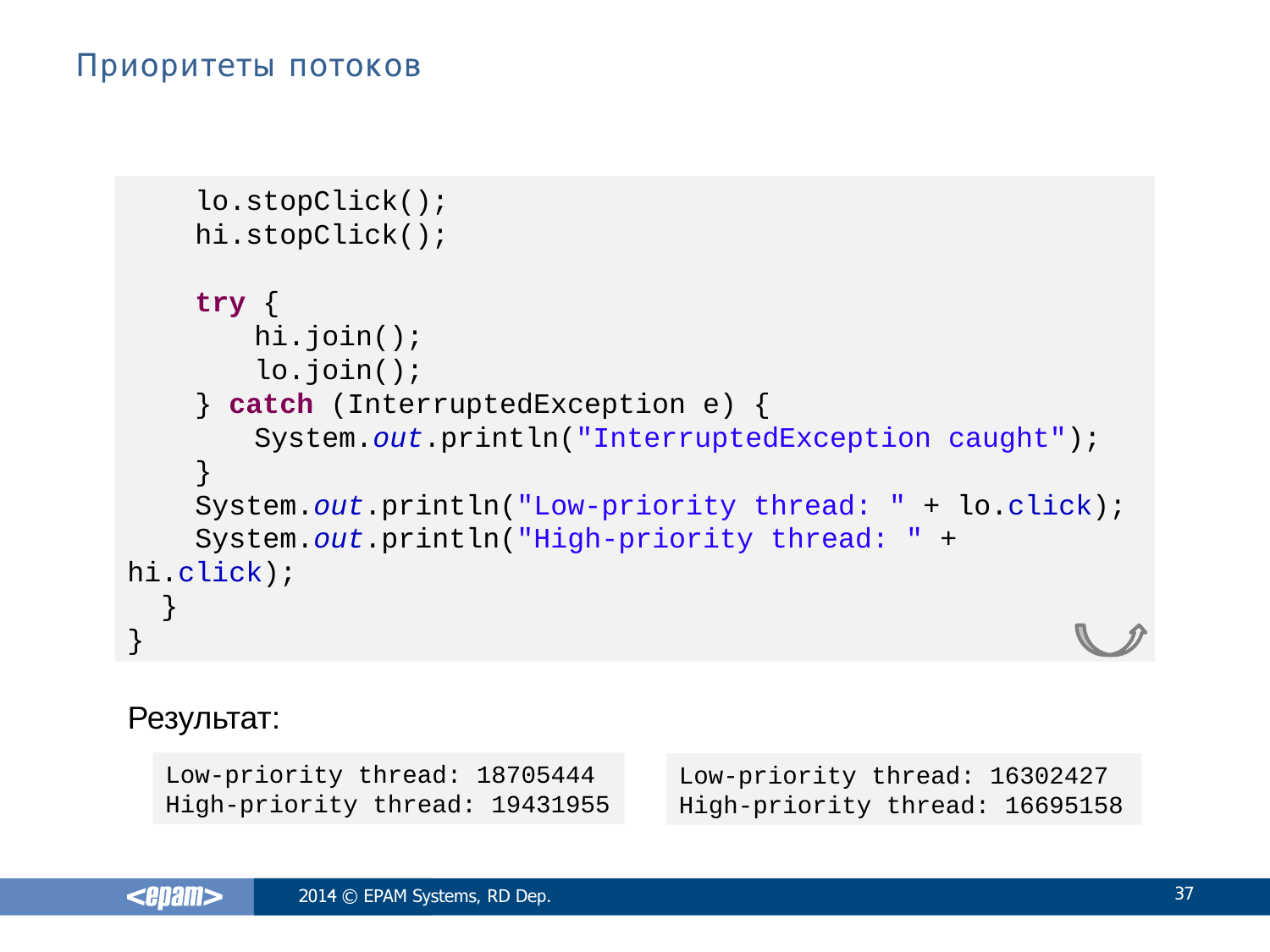

# Приоритеты потоков
    lo.stopClick();
    hi.stopClick();

    try {
	hi.join();
	lo.join();
    } catch (InterruptedException e) {
	System.out.println("InterruptedException caught");
    }
    System.out.println("Low-priority thread: " + lo.click);
    System.out.println("High-priority thread: " + hi.click);
  }
}

Результат:
Low-priority thread: 18705444
High-priority thread: 19431955
Low-priority thread: 16302427
High-priority thread: 16695158
37
2014 © EPAM Systems, RD Dep.